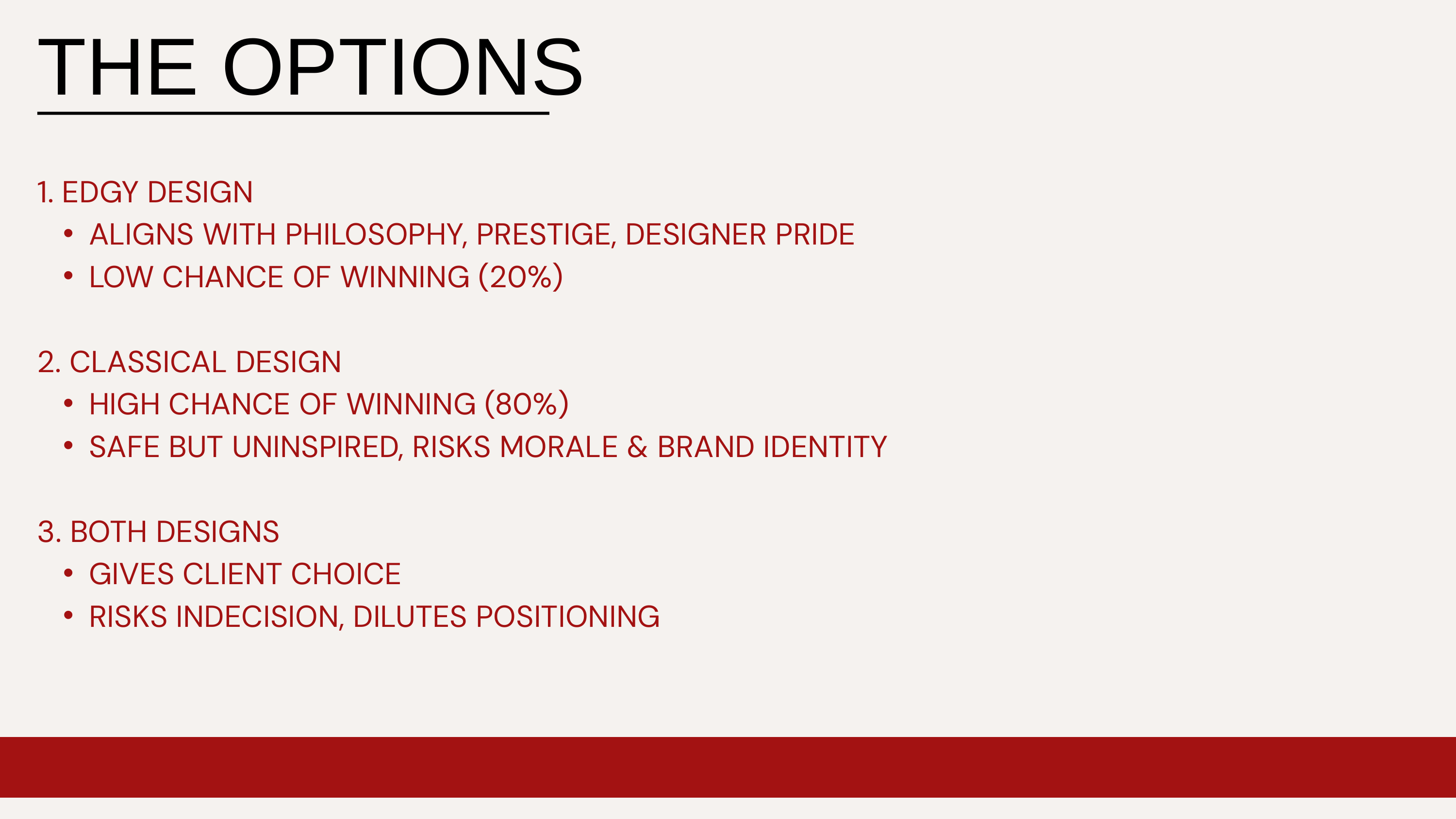

THE OPTIONS

1. EDGY DESIGN
ALIGNS WITH PHILOSOPHY, PRESTIGE, DESIGNER PRIDE
LOW CHANCE OF WINNING (20%)

2. CLASSICAL DESIGN
HIGH CHANCE OF WINNING (80%)
SAFE BUT UNINSPIRED, RISKS MORALE & BRAND IDENTITY

3. BOTH DESIGNS
GIVES CLIENT CHOICE
RISKS INDECISION, DILUTES POSITIONING